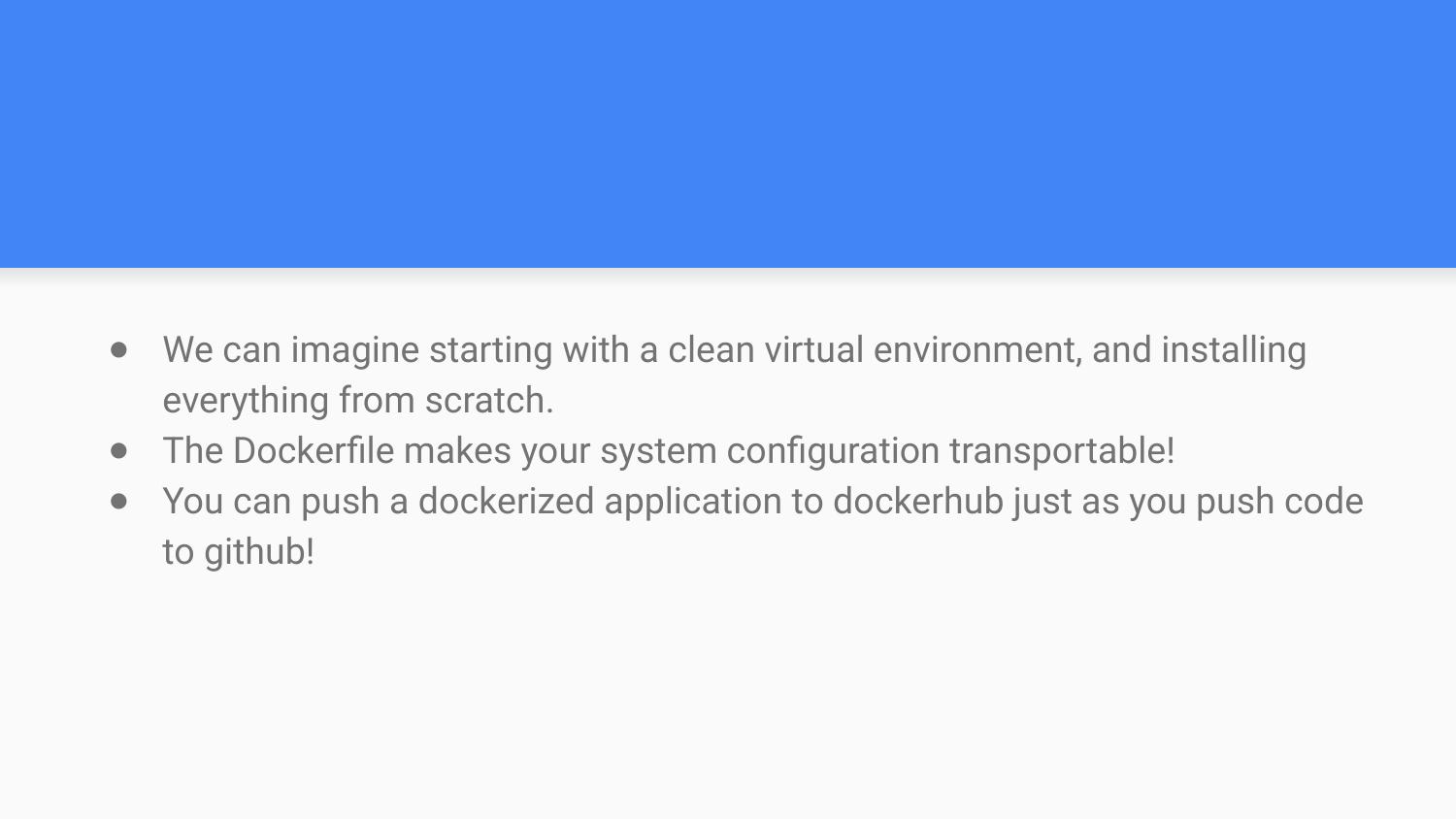

We can imagine starting with a clean virtual environment, and installing everything from scratch.
The Dockerfile makes your system configuration transportable!
You can push a dockerized application to dockerhub just as you push code to github!